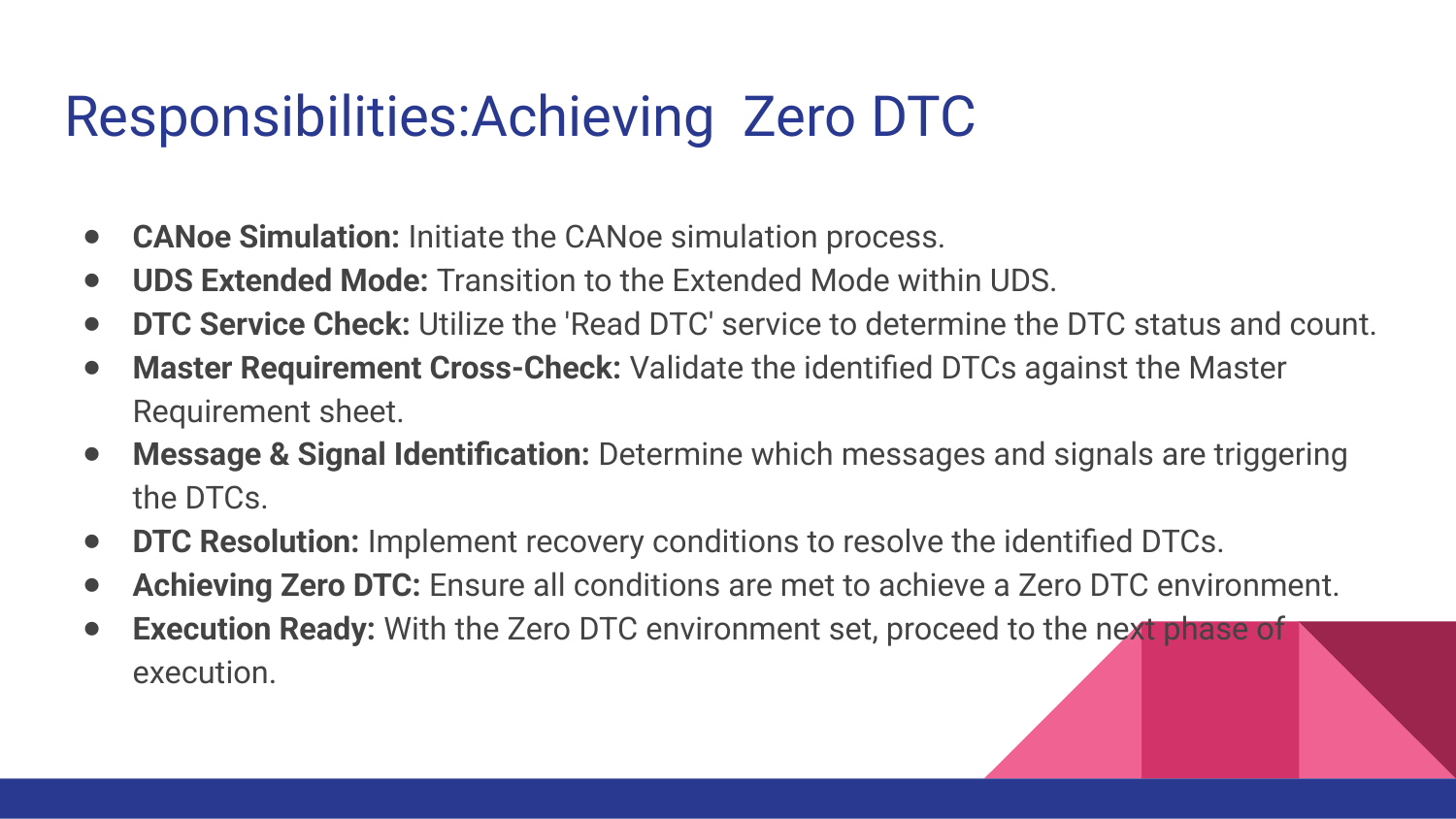

# Responsibilities:Achieving  Zero DTC
CANoe Simulation: Initiate the CANoe simulation process.
UDS Extended Mode: Transition to the Extended Mode within UDS.
DTC Service Check: Utilize the 'Read DTC' service to determine the DTC status and count.
Master Requirement Cross-Check: Validate the identified DTCs against the Master Requirement sheet.
Message & Signal Identification: Determine which messages and signals are triggering the DTCs.
DTC Resolution: Implement recovery conditions to resolve the identified DTCs.
Achieving Zero DTC: Ensure all conditions are met to achieve a Zero DTC environment.
Execution Ready: With the Zero DTC environment set, proceed to the next phase of execution.